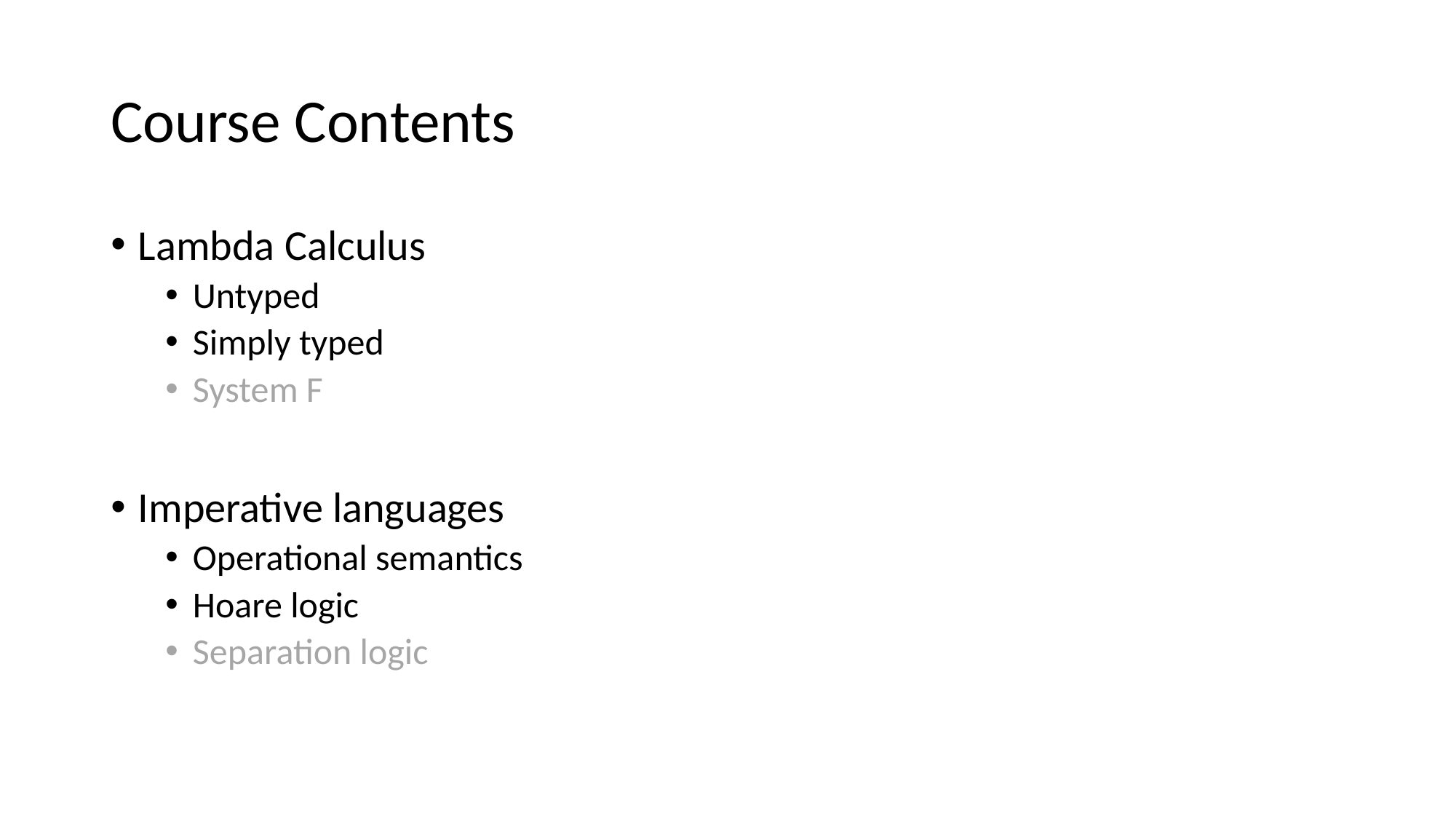

# Course Contents
Lambda Calculus
Untyped
Simply typed
System F

Imperative languages
Operational semantics
Hoare logic
Separation logic